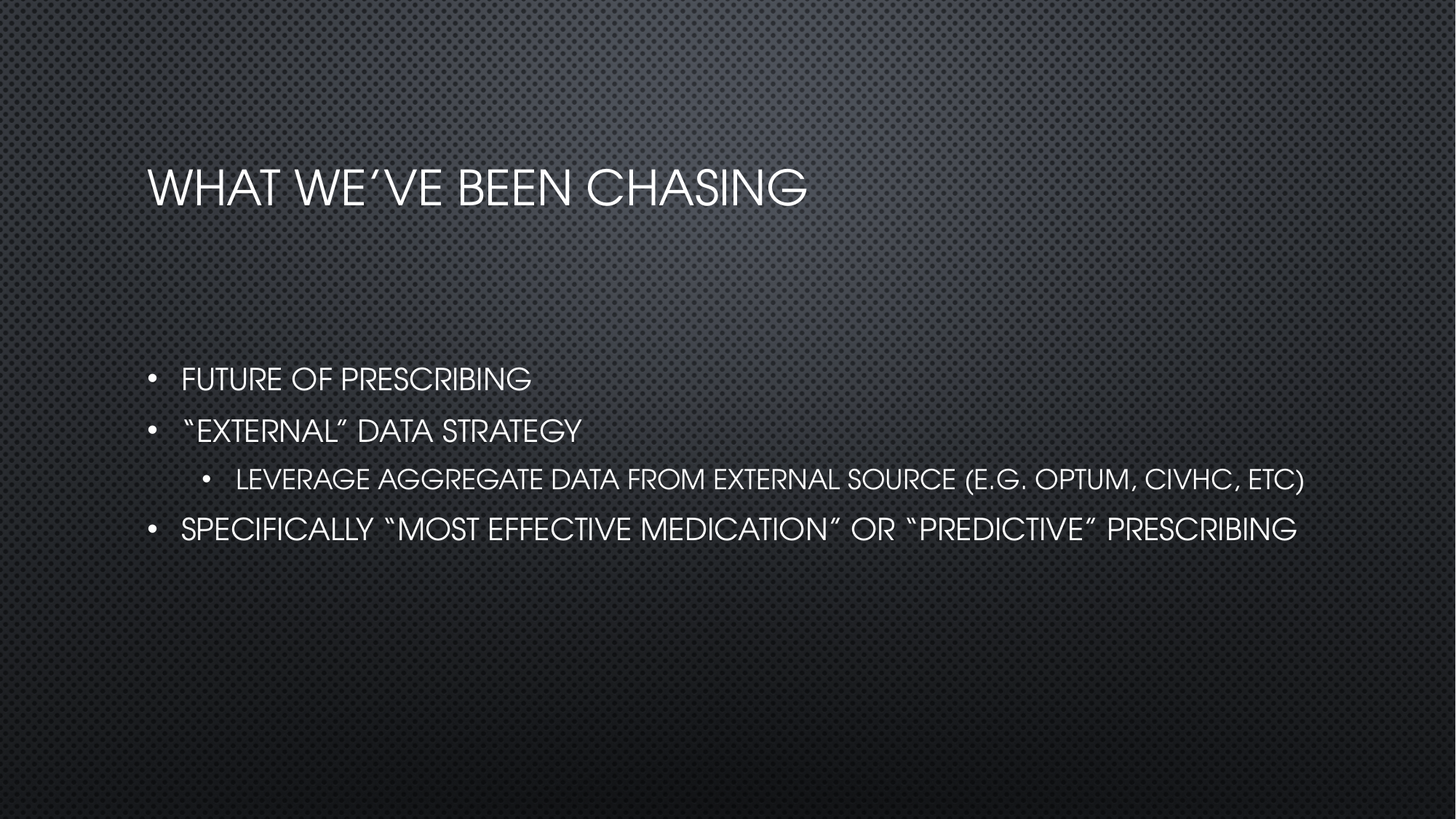

# What we’ve been chasing
Future of prescribing
“External” Data Strategy
Leverage Aggregate data from External Source (e.g. Optum, CIVHC, etc)
Specifically “Most effective medication” or “Predictive” prescribing